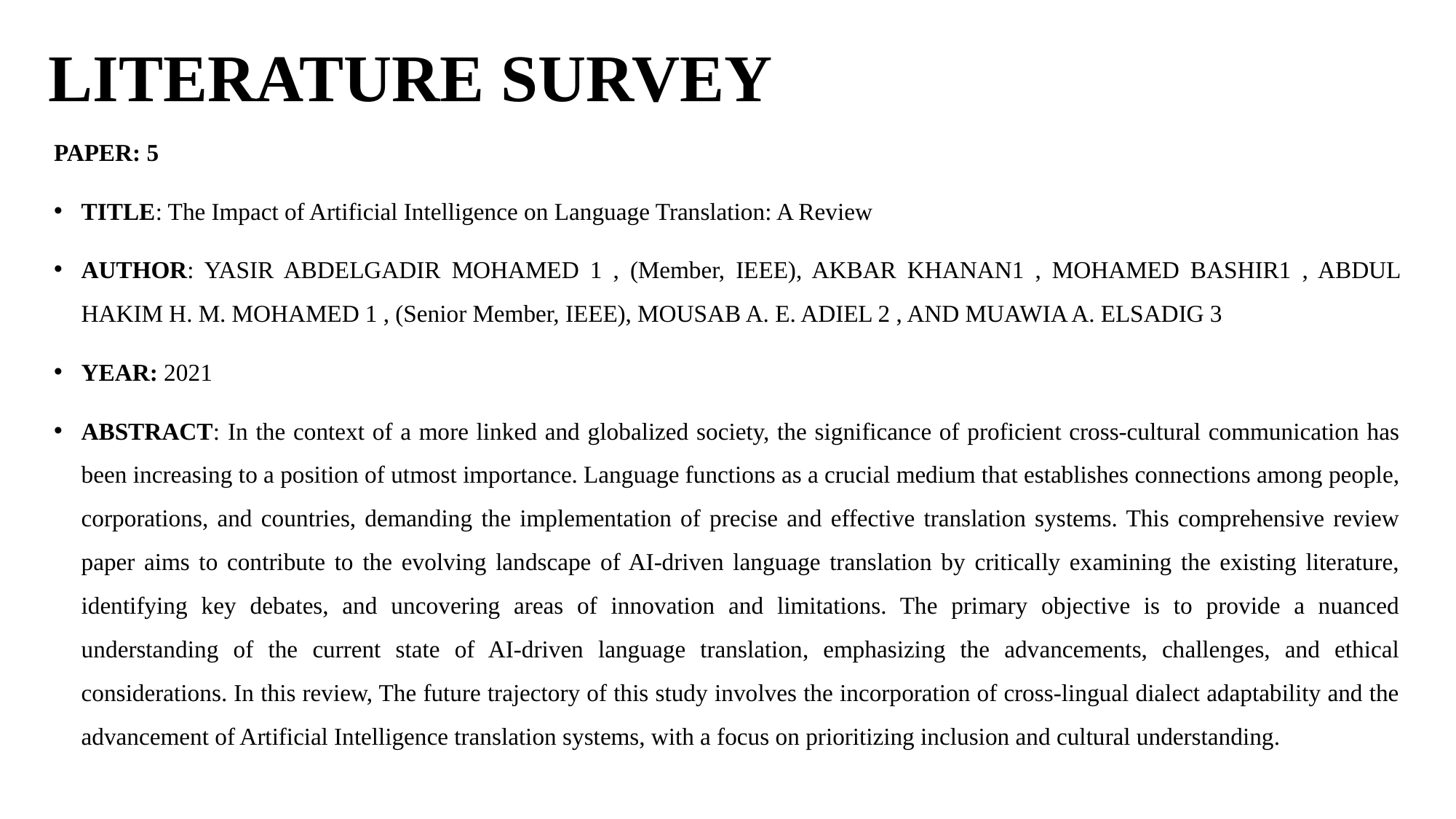

# LITERATURE SURVEY
PAPER: 5
TITLE: The Impact of Artificial Intelligence on Language Translation: A Review
AUTHOR: YASIR ABDELGADIR MOHAMED 1 , (Member, IEEE), AKBAR KHANAN1 , MOHAMED BASHIR1 , ABDUL HAKIM H. M. MOHAMED 1 , (Senior Member, IEEE), MOUSAB A. E. ADIEL 2 , AND MUAWIA A. ELSADIG 3
YEAR: 2021
ABSTRACT: In the context of a more linked and globalized society, the significance of proficient cross-cultural communication has been increasing to a position of utmost importance. Language functions as a crucial medium that establishes connections among people, corporations, and countries, demanding the implementation of precise and effective translation systems. This comprehensive review paper aims to contribute to the evolving landscape of AI-driven language translation by critically examining the existing literature, identifying key debates, and uncovering areas of innovation and limitations. The primary objective is to provide a nuanced understanding of the current state of AI-driven language translation, emphasizing the advancements, challenges, and ethical considerations. In this review, The future trajectory of this study involves the incorporation of cross-lingual dialect adaptability and the advancement of Artificial Intelligence translation systems, with a focus on prioritizing inclusion and cultural understanding.